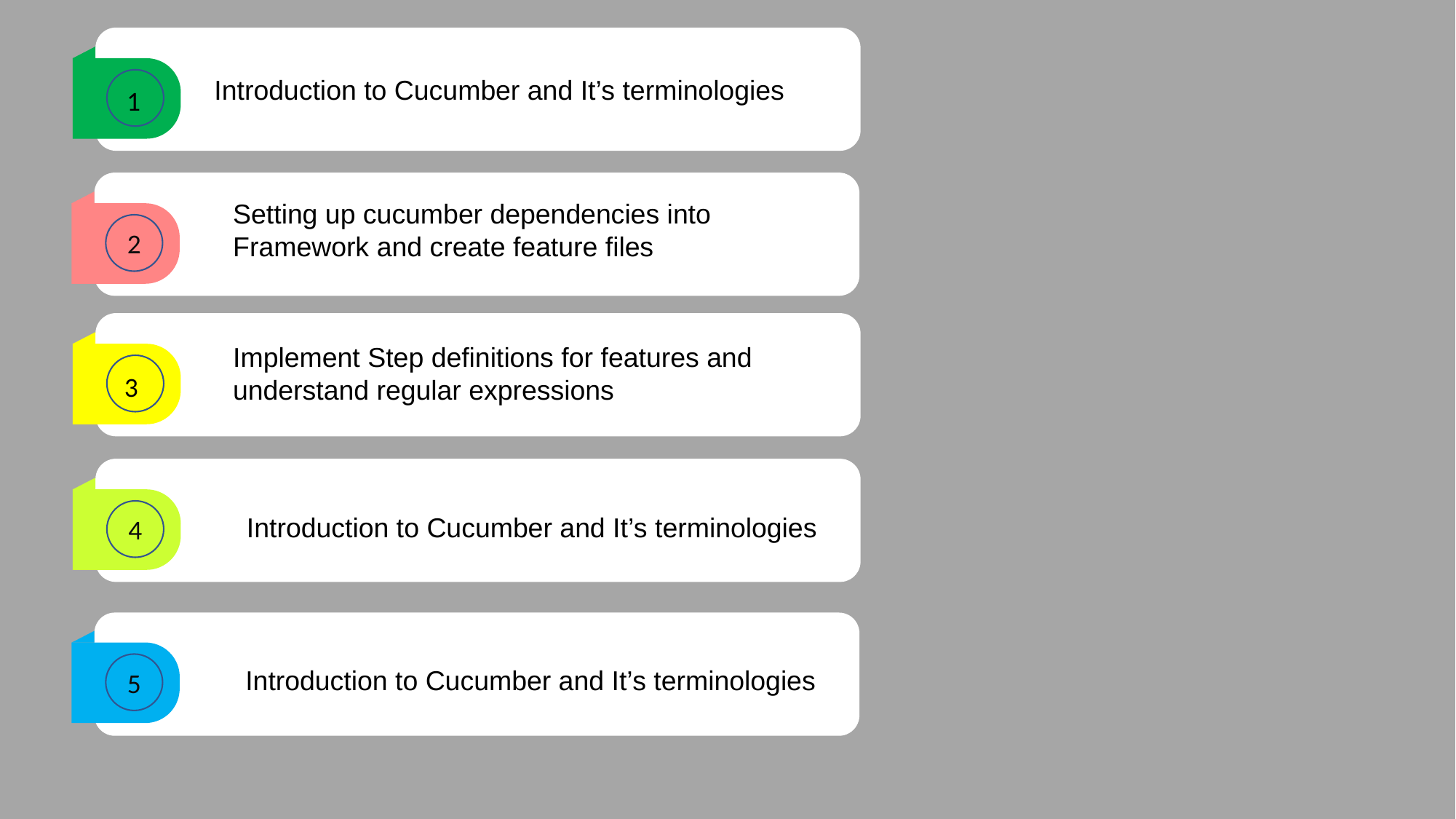

Introduction to Cucumber and It’s terminologies

1

Setting up cucumber dependencies into Framework and create feature files
2

Implement Step definitions for features and understand regular expressions

3

4
Introduction to Cucumber and It’s terminologies

5
Introduction to Cucumber and It’s terminologies